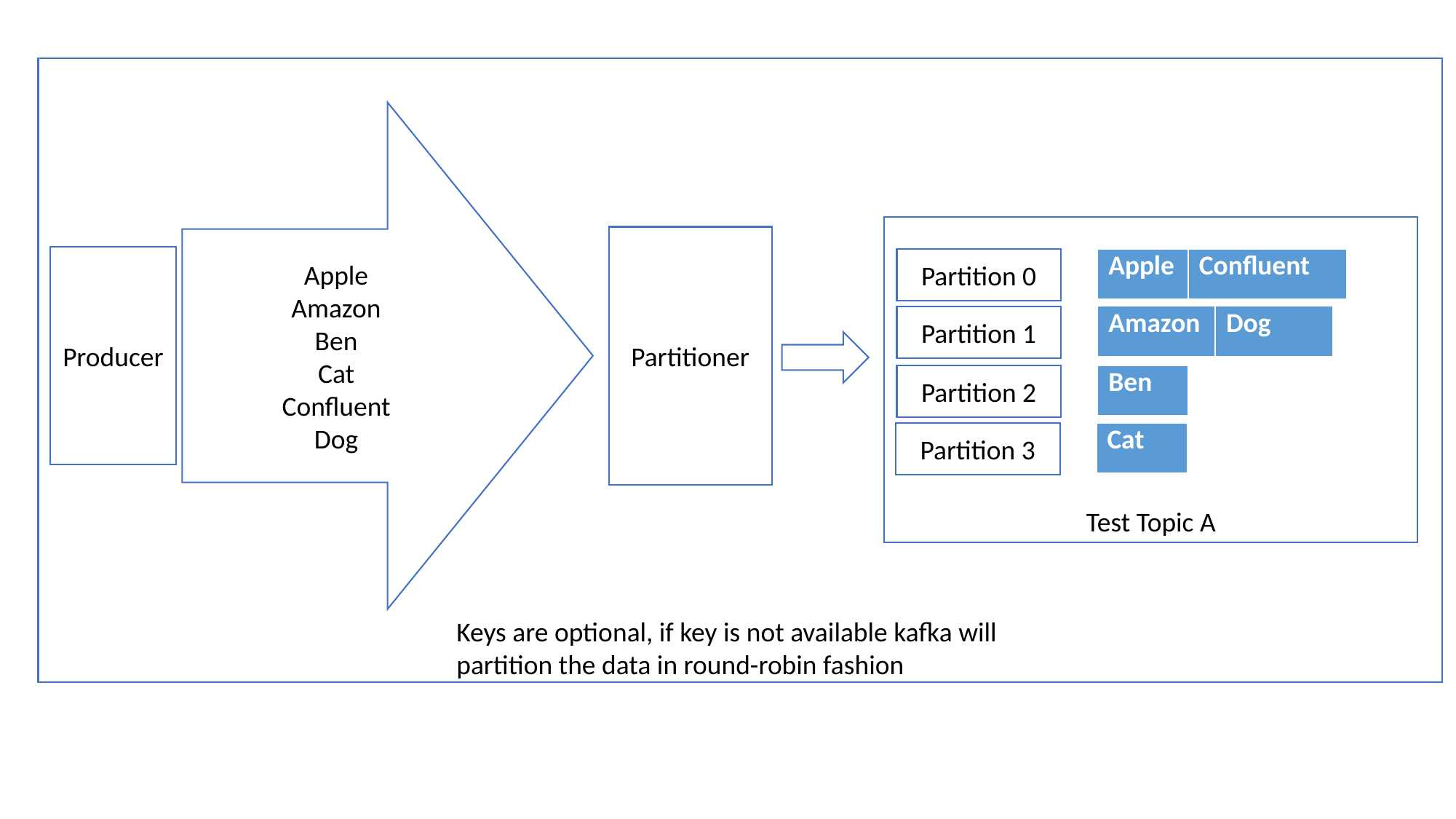

Apple
Amazon
Ben
Cat
Confluent
Dog
Test Topic A
Partitioner
Producer
| Apple | Confluent |
| --- | --- |
Partition 0
| Amazon | Dog |
| --- | --- |
Partition 1

| Ben |
| --- |
Partition 2
| Cat |
| --- |
Partition 3
Keys are optional, if key is not available kafka will partition the data in round-robin fashion